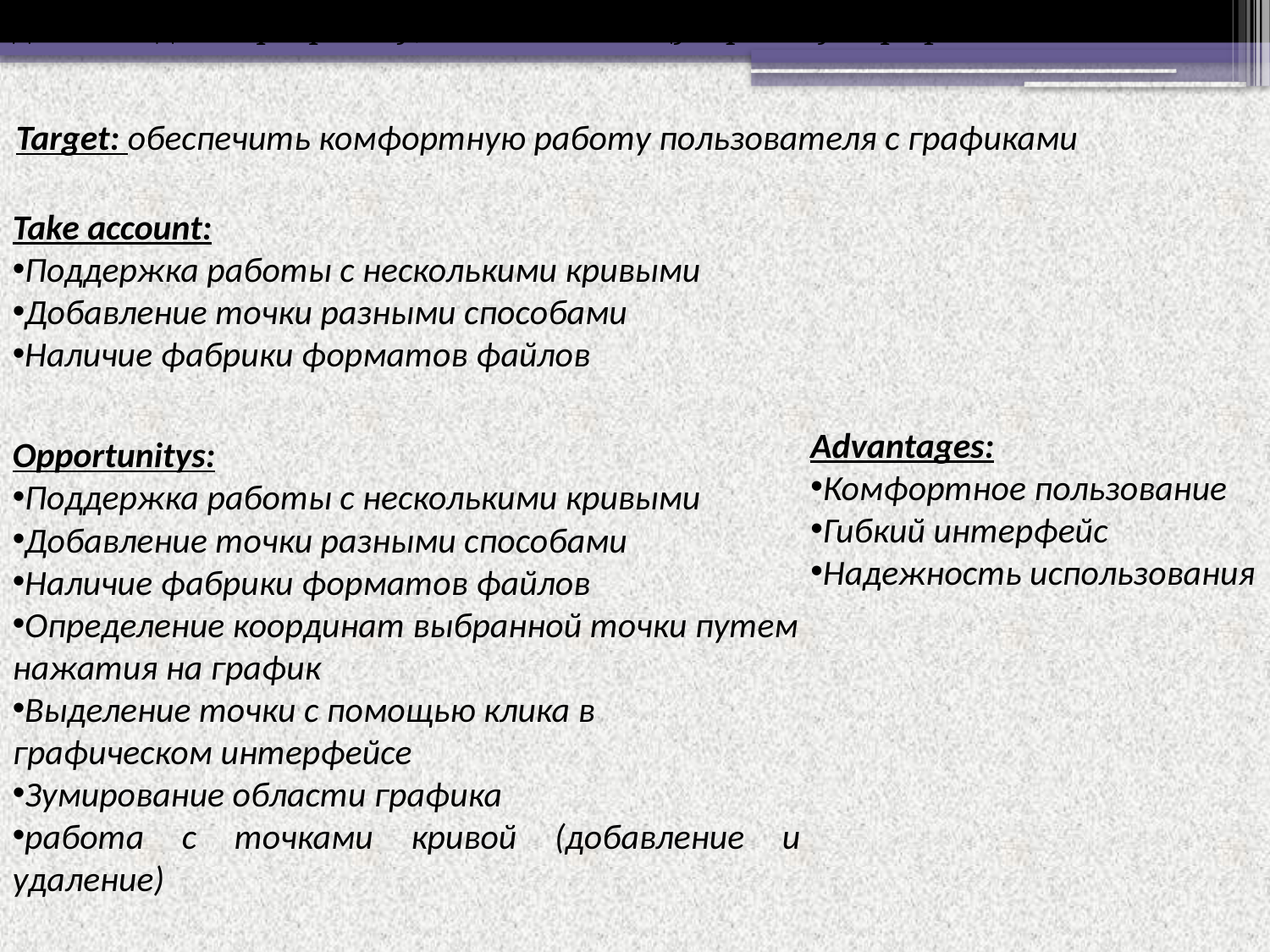

Задача: Создать программу, обеспечивающую работу с графиками.
Target: обеспечить комфортную работу пользователя с графиками
Take account:
Поддержка работы с несколькими кривыми
Добавление точки разными способами
Наличие фабрики форматов файлов
Advantages:
Комфортное пользование
Гибкий интерфейс
Надежность использования
Opportunitys:
Поддержка работы с несколькими кривыми
Добавление точки разными способами
Наличие фабрики форматов файлов
Определение координат выбранной точки путем нажатия на график
Выделение точки с помощью клика в графическом интерфейсе
Зумирование области графика
работа с точками кривой (добавление и удаление)